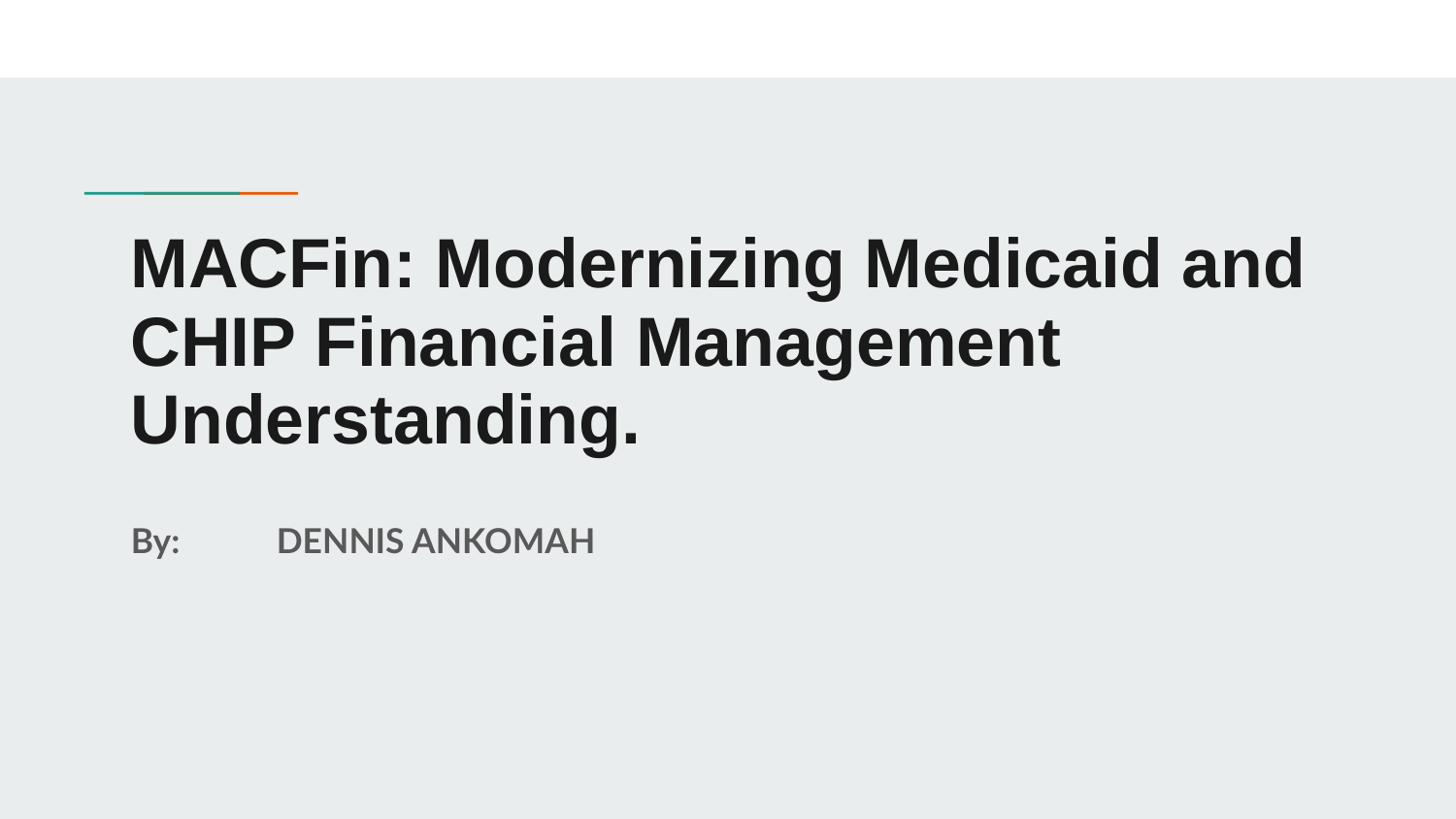

# MACFin: Modernizing Medicaid and CHIP Financial Management Understanding.
By: 	DENNIS ANKOMAH